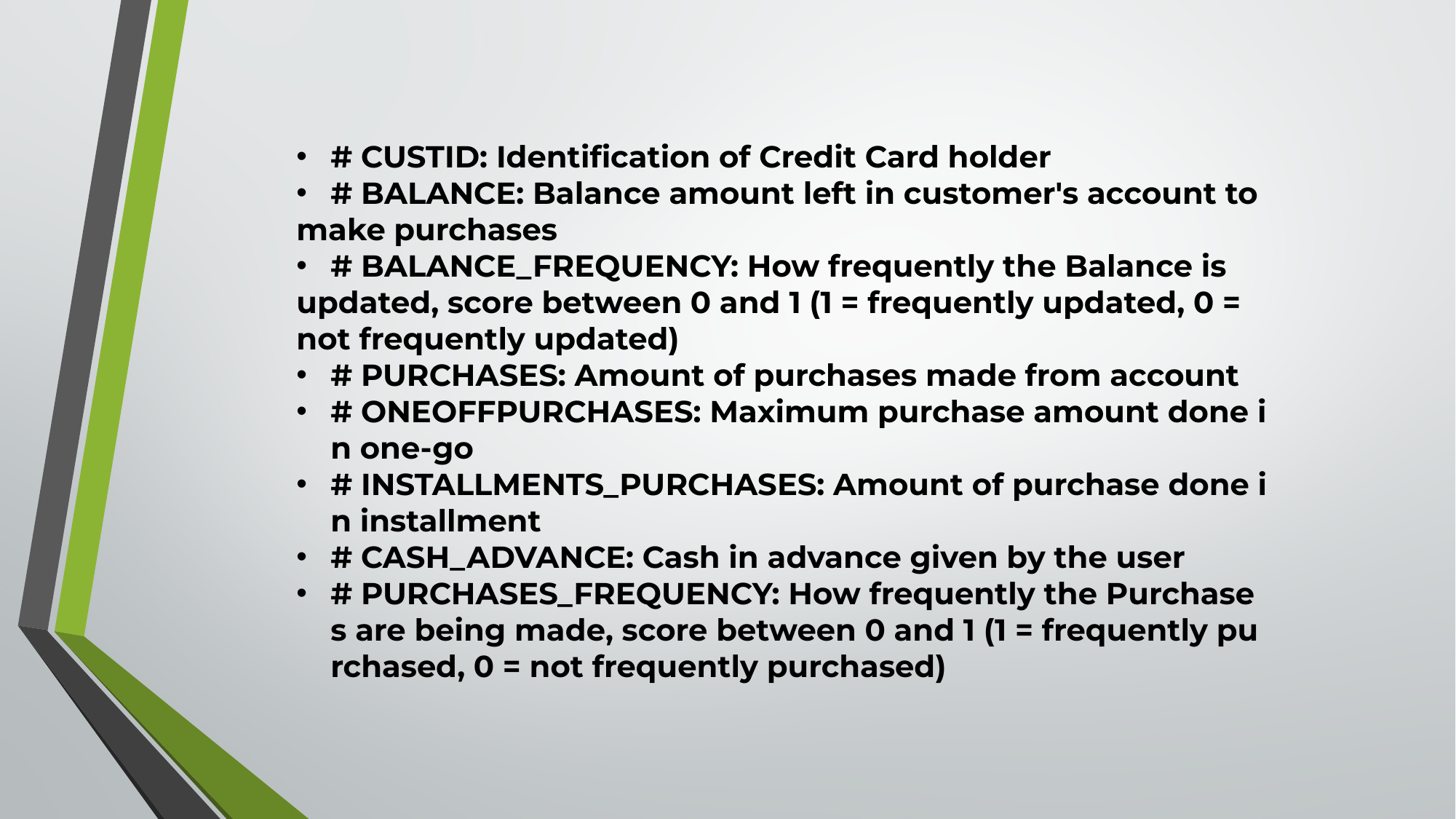

# CUSTID: Identification of Credit Card holder
# BALANCE: Balance amount left in customer's account to
make purchases
# BALANCE_FREQUENCY: How frequently the Balance is
updated, score between 0 and 1 (1 = frequently updated, 0 = not frequently updated)
# PURCHASES: Amount of purchases made from account
# ONEOFFPURCHASES: Maximum purchase amount done in one-go
# INSTALLMENTS_PURCHASES: Amount of purchase done in installment
# CASH_ADVANCE: Cash in advance given by the user
# PURCHASES_FREQUENCY: How frequently the Purchases are being made, score between 0 and 1 (1 = frequently purchased, 0 = not frequently purchased)